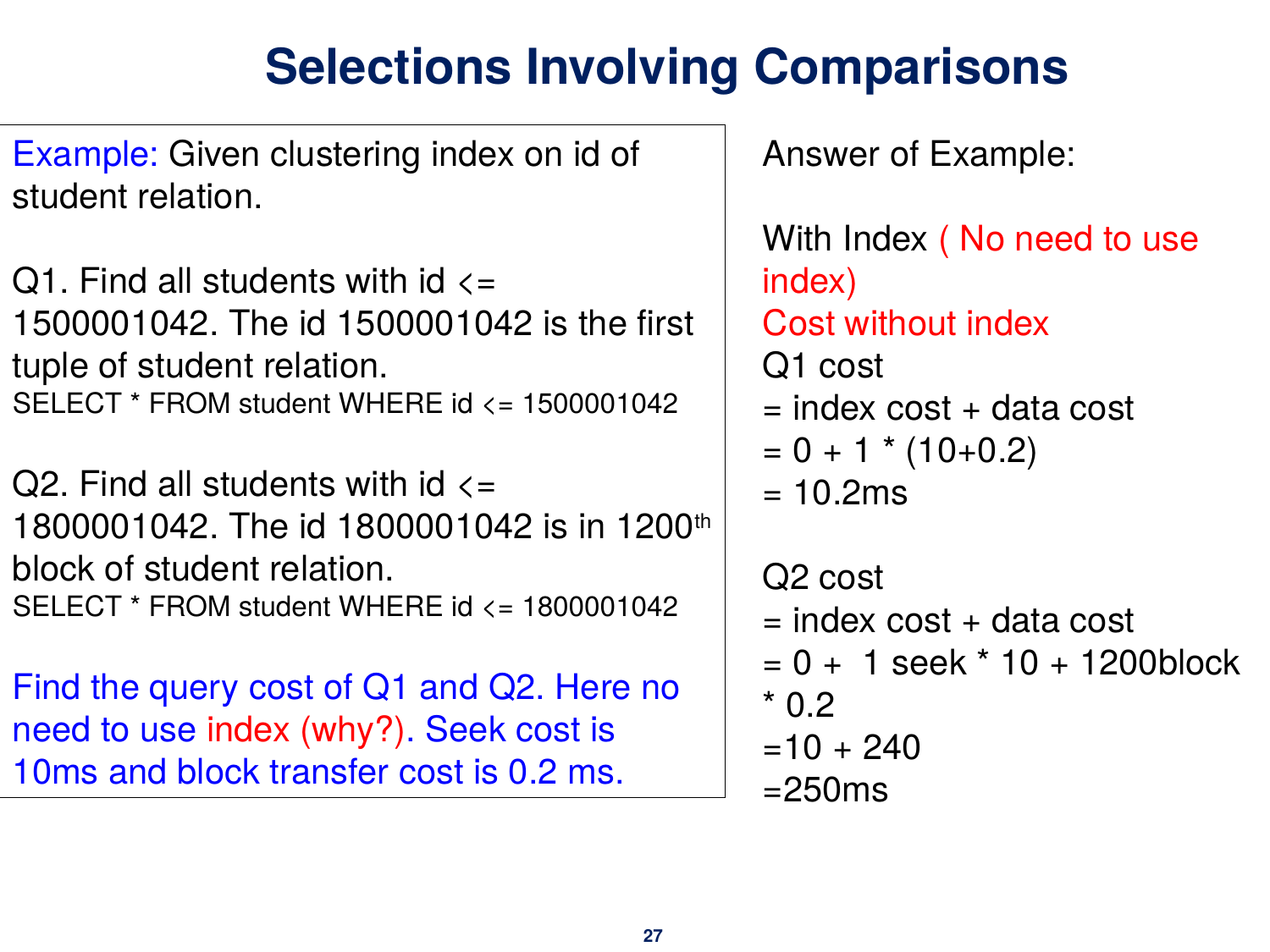

# Selections Involving Comparisons
Example: Given clustering index on id of student relation.

Q1. Find all students with id <= 1500001042. The id 1500001042 is the first tuple of student relation.
SELECT * FROM student WHERE id <= 1500001042

Q2. Find all students with id <= 1800001042. The id 1800001042 is in 1200th block of student relation.
SELECT * FROM student WHERE id <= 1800001042

Find the query cost of Q1 and Q2. Here no need to use index (why?). Seek cost is 10ms and block transfer cost is 0.2 ms.
Answer of Example:

With Index ( No need to use index)
Cost without index
Q1 cost
= index cost + data cost
= 0 + 1 * (10+0.2)
= 10.2ms

Q2 cost
= index cost + data cost
= 0 +  1 seek * 10 + 1200block * 0.2
=10 + 240
=250ms